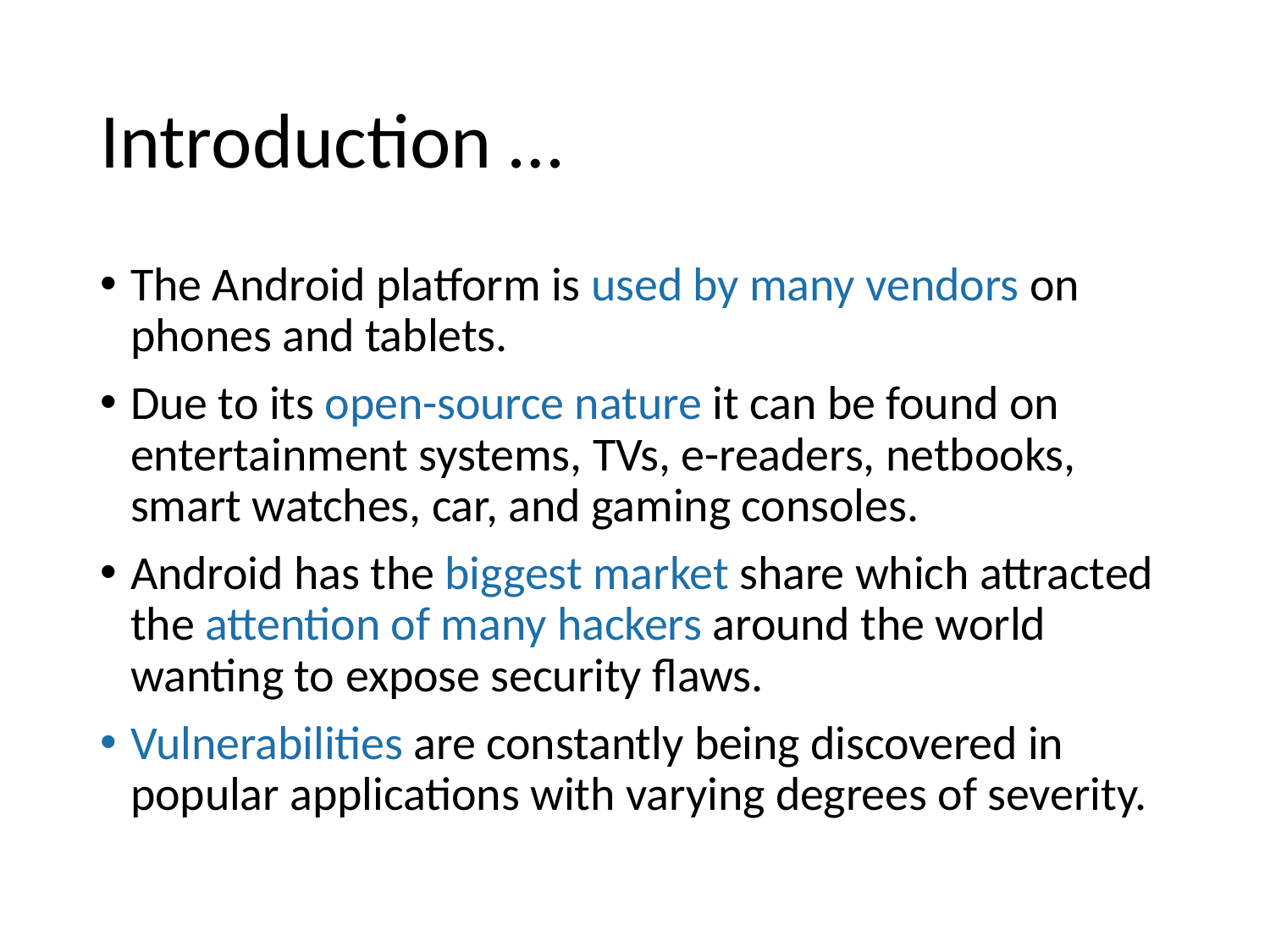

# Introduction …
The Android platform is used by many vendors on phones and tablets.
Due to its open-source nature it can be found on entertainment systems, TVs, e-readers, netbooks, smart watches, car, and gaming consoles.
Android has the biggest market share which attracted the attention of many hackers around the world wanting to expose security flaws.
Vulnerabilities are constantly being discovered in popular applications with varying degrees of severity.